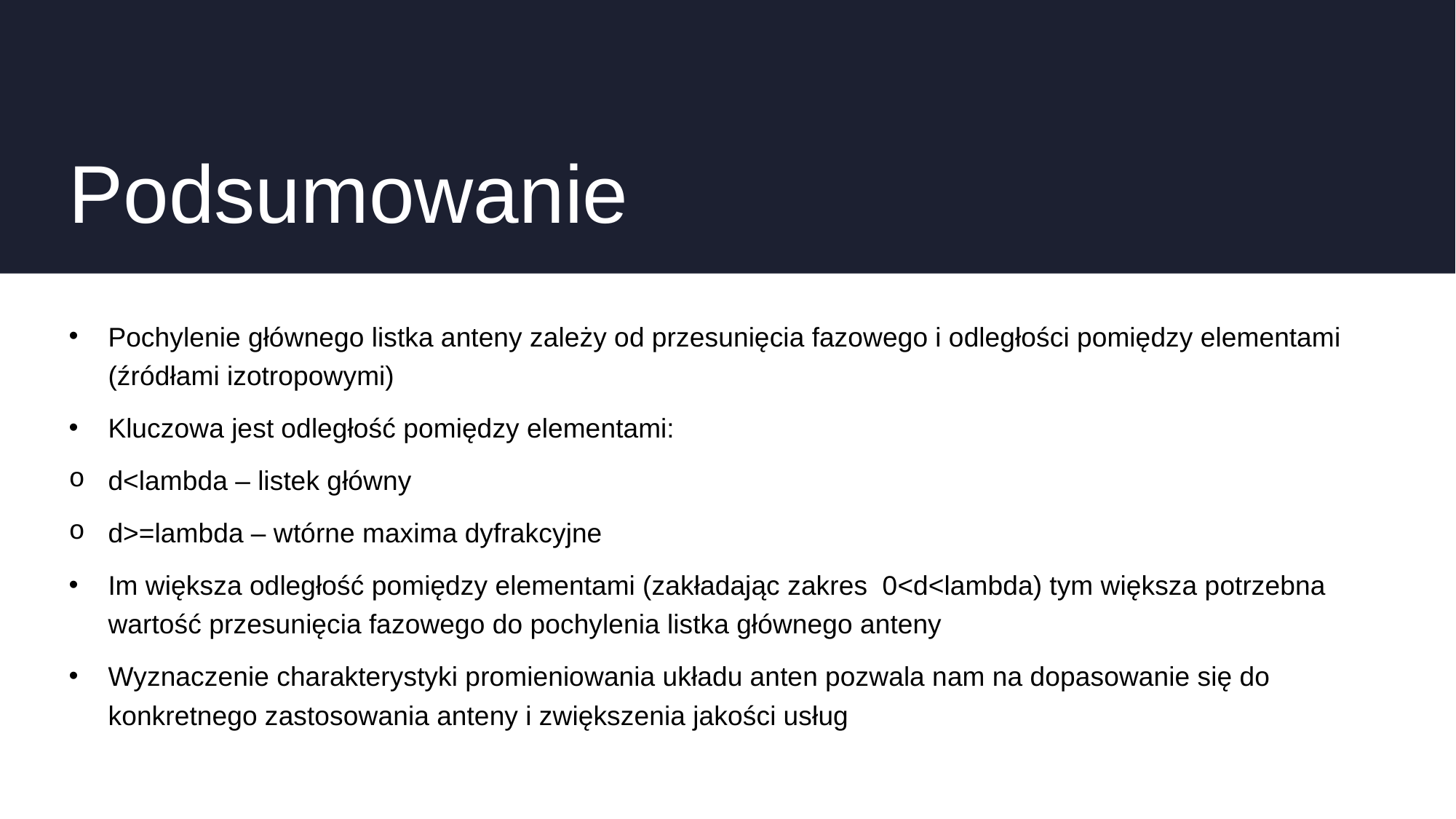

# Podsumowanie
Pochylenie głównego listka anteny zależy od przesunięcia fazowego i odległości pomiędzy elementami (źródłami izotropowymi)
Kluczowa jest odległość pomiędzy elementami:
d<lambda – listek główny
d>=lambda – wtórne maxima dyfrakcyjne
Im większa odległość pomiędzy elementami (zakładając zakres  0<d<lambda) tym większa potrzebna wartość przesunięcia fazowego do pochylenia listka głównego anteny
Wyznaczenie charakterystyki promieniowania układu anten pozwala nam na dopasowanie się do konkretnego zastosowania anteny i zwiększenia jakości usług